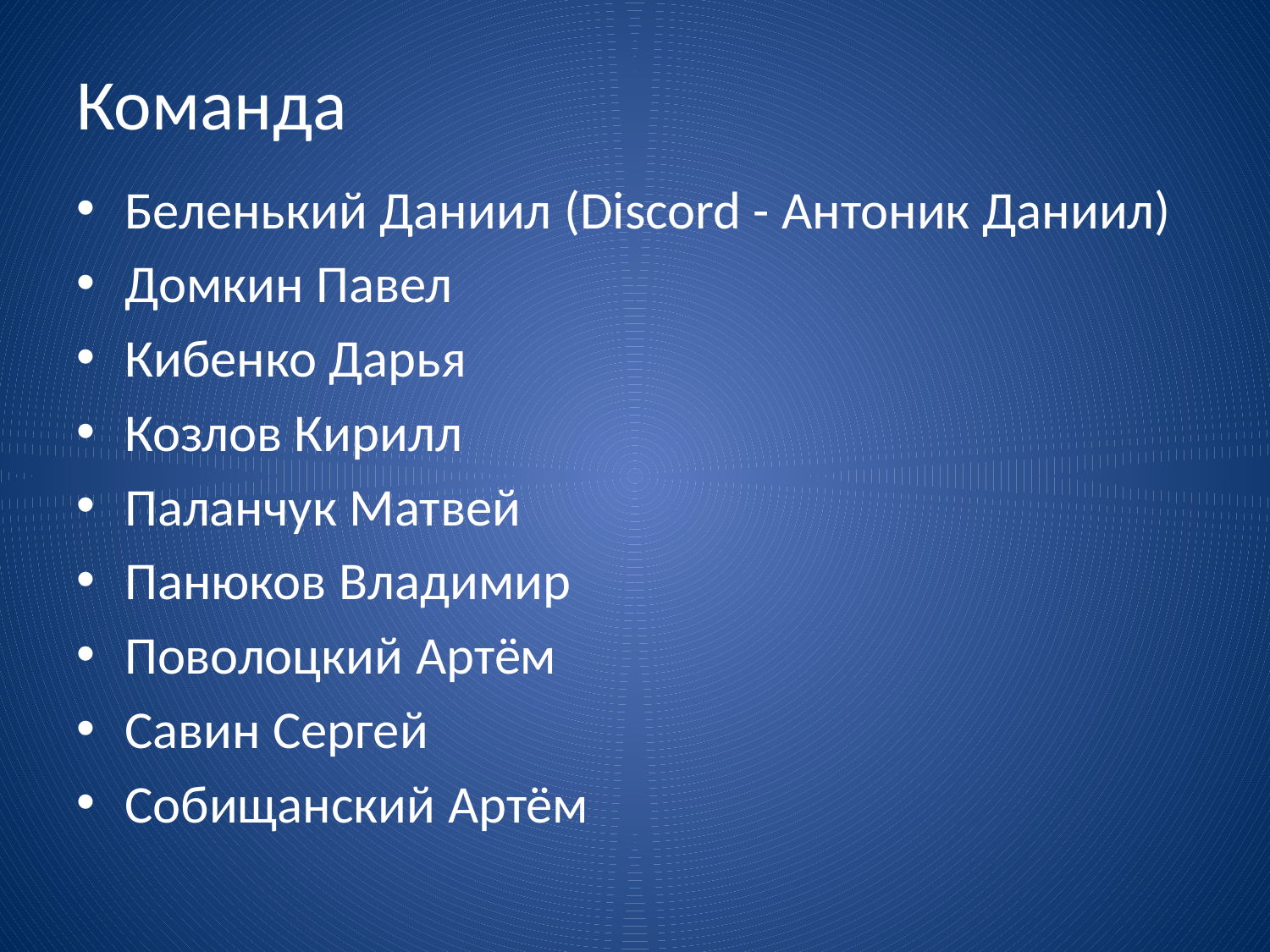

# Команда
Беленький Даниил (Discord - Антоник Даниил)
Домкин Павел
Кибенко Дарья
Козлов Кирилл
Паланчук Матвей
Панюков Владимир
Поволоцкий Артём
Савин Сергей
Собищанский Артём